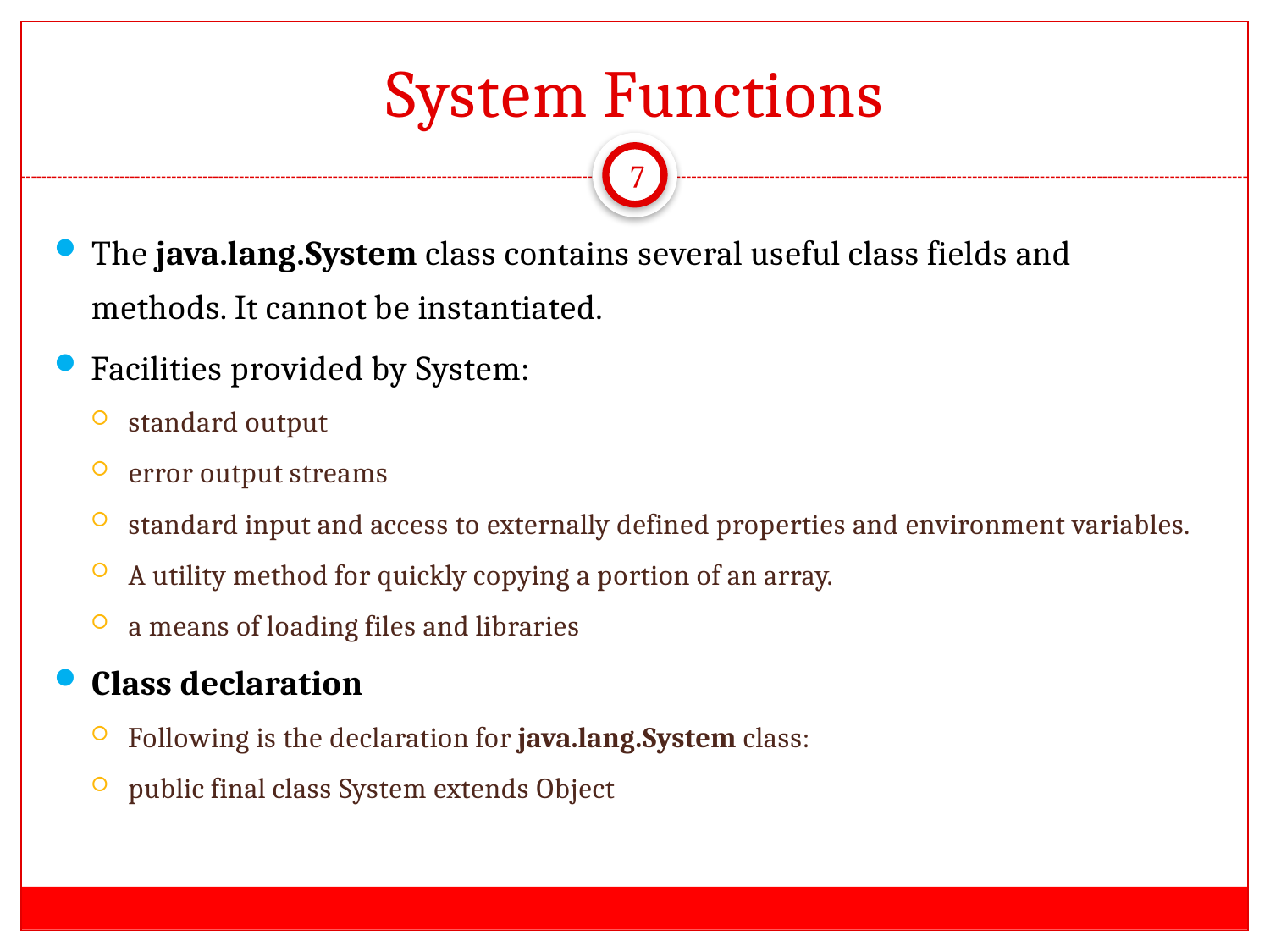

# System Functions
7
The java.lang.System class contains several useful class fields and methods. It cannot be instantiated.
Facilities provided by System:
standard output
error output streams
standard input and access to externally defined properties and environment variables.
A utility method for quickly copying a portion of an array.
a means of loading files and libraries
Class declaration
Following is the declaration for java.lang.System class:
public final class System extends Object